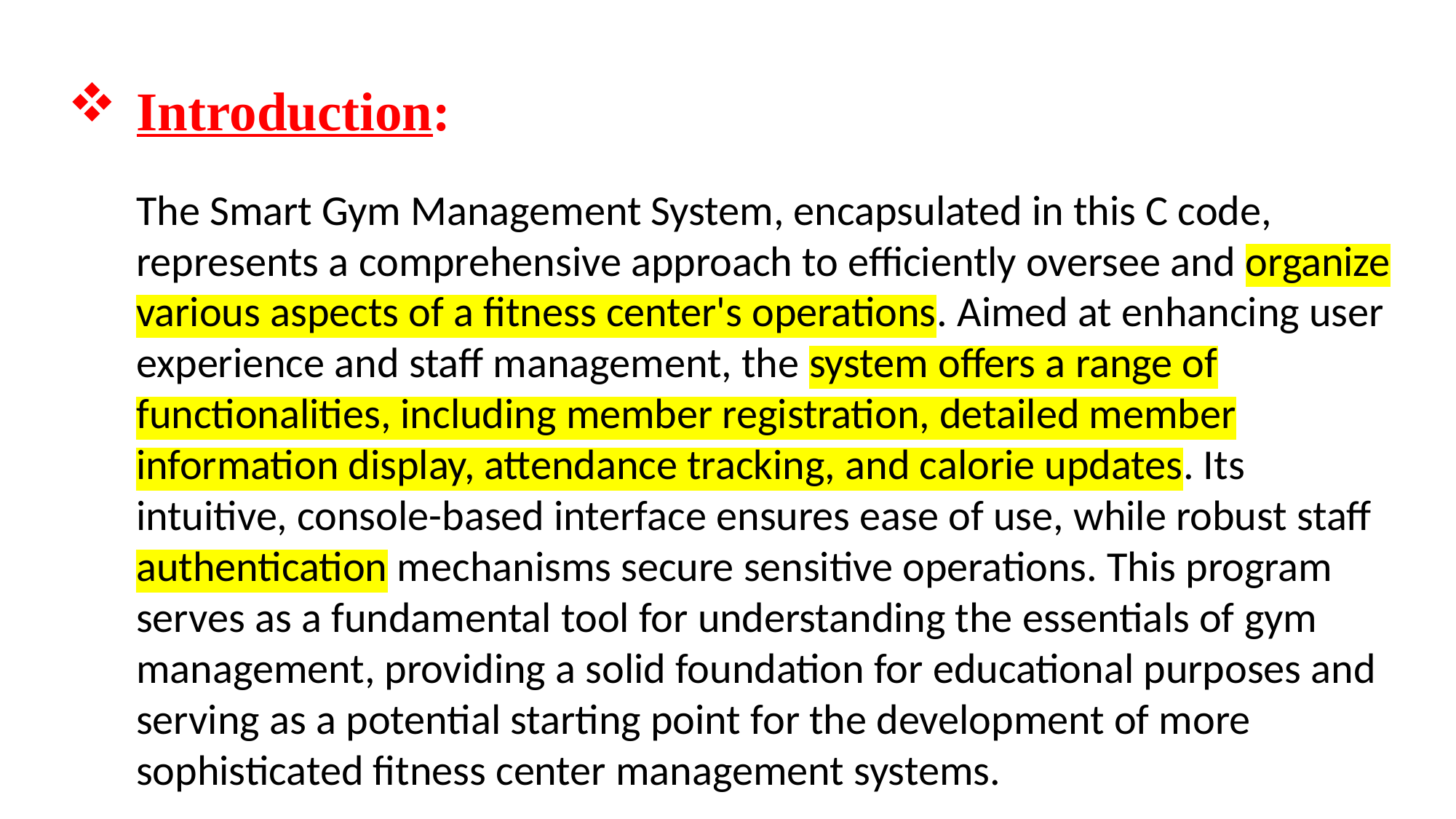

Introduction:
The Smart Gym Management System, encapsulated in this C code, represents a comprehensive approach to efficiently oversee and organize various aspects of a fitness center's operations. Aimed at enhancing user experience and staff management, the system offers a range of functionalities, including member registration, detailed member information display, attendance tracking, and calorie updates. Its intuitive, console-based interface ensures ease of use, while robust staff authentication mechanisms secure sensitive operations. This program serves as a fundamental tool for understanding the essentials of gym management, providing a solid foundation for educational purposes and serving as a potential starting point for the development of more sophisticated fitness center management systems.